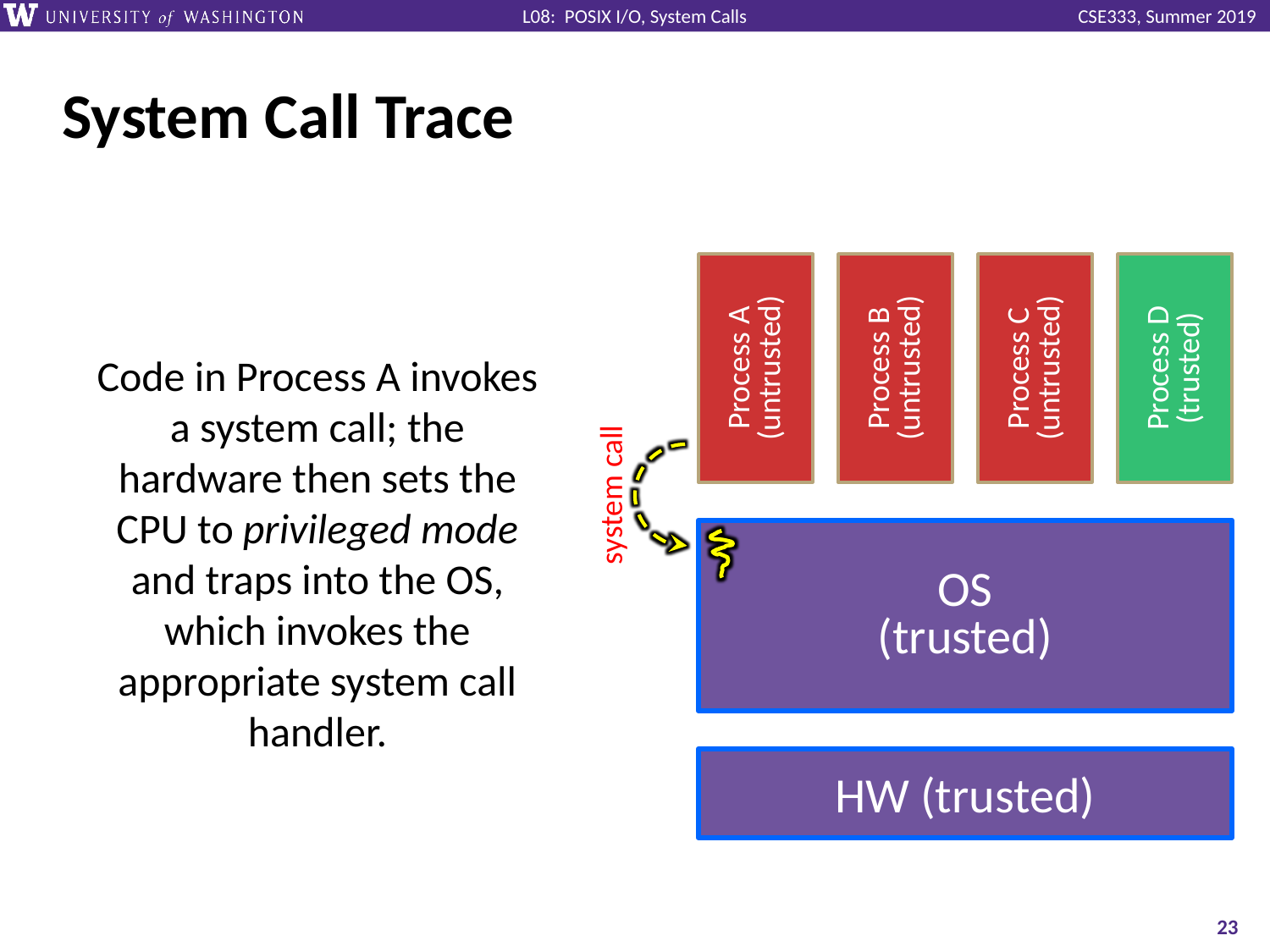

# System Call Trace

Process A
(untrusted)
Process B
(untrusted)
Process C
(untrusted)
Process D
(trusted)
OS
(trusted)
HW (trusted)
Code in Process A invokes a system call; the hardware then sets the CPU to privileged mode and traps into the OS, which invokes the appropriate system call handler.

system call

23